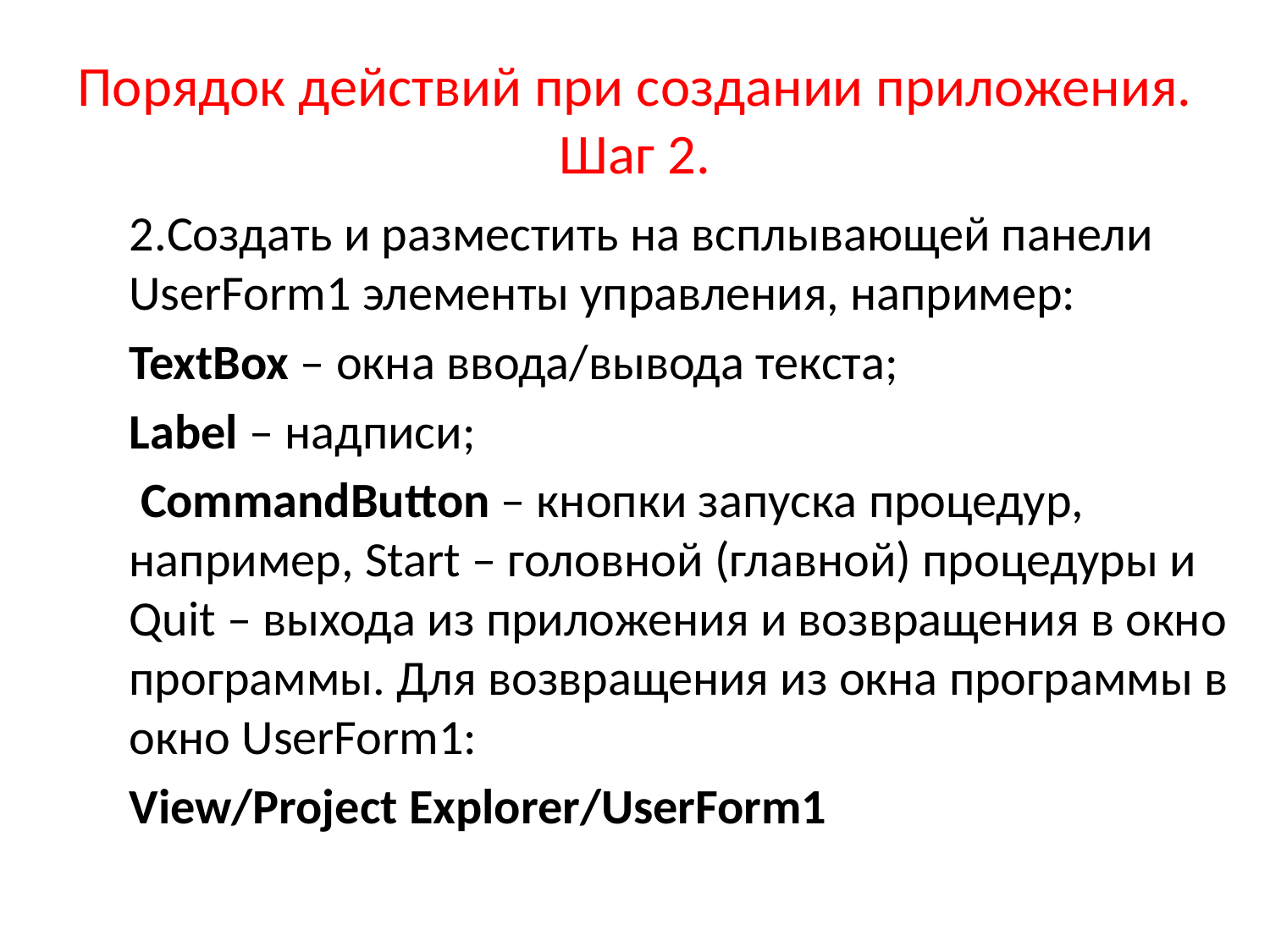

# Порядок действий при создании приложения. Шаг 2.
2.Создать и разместить на всплывающей панели UserForm1 элементы управления, например:
TextBox – окна ввода/вывода текста;
Label – надписи;
 CommandButton – кнопки запуска процедур, например, Start – головной (главной) процедуры и Quit – выхода из приложения и возвращения в окно программы. Для возвращения из окна программы в окно UserForm1:
View/Project Explorer/UserForm1